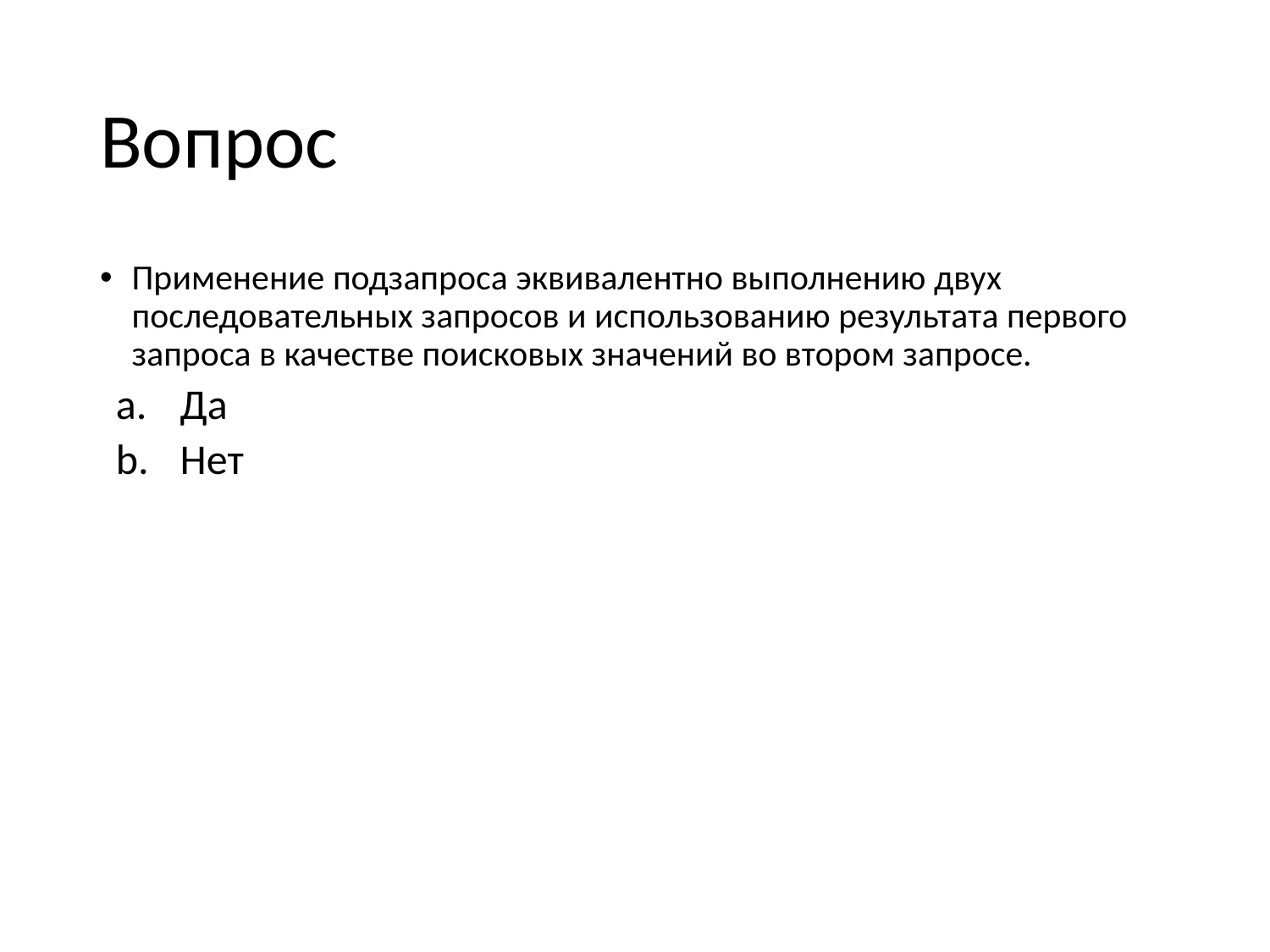

# Вопрос
Применение подзапроса эквивалентно выполнению двух последовательных запросов и использованию результата первого запроса в качестве поисковых значений во втором запросе.
Да
Нет